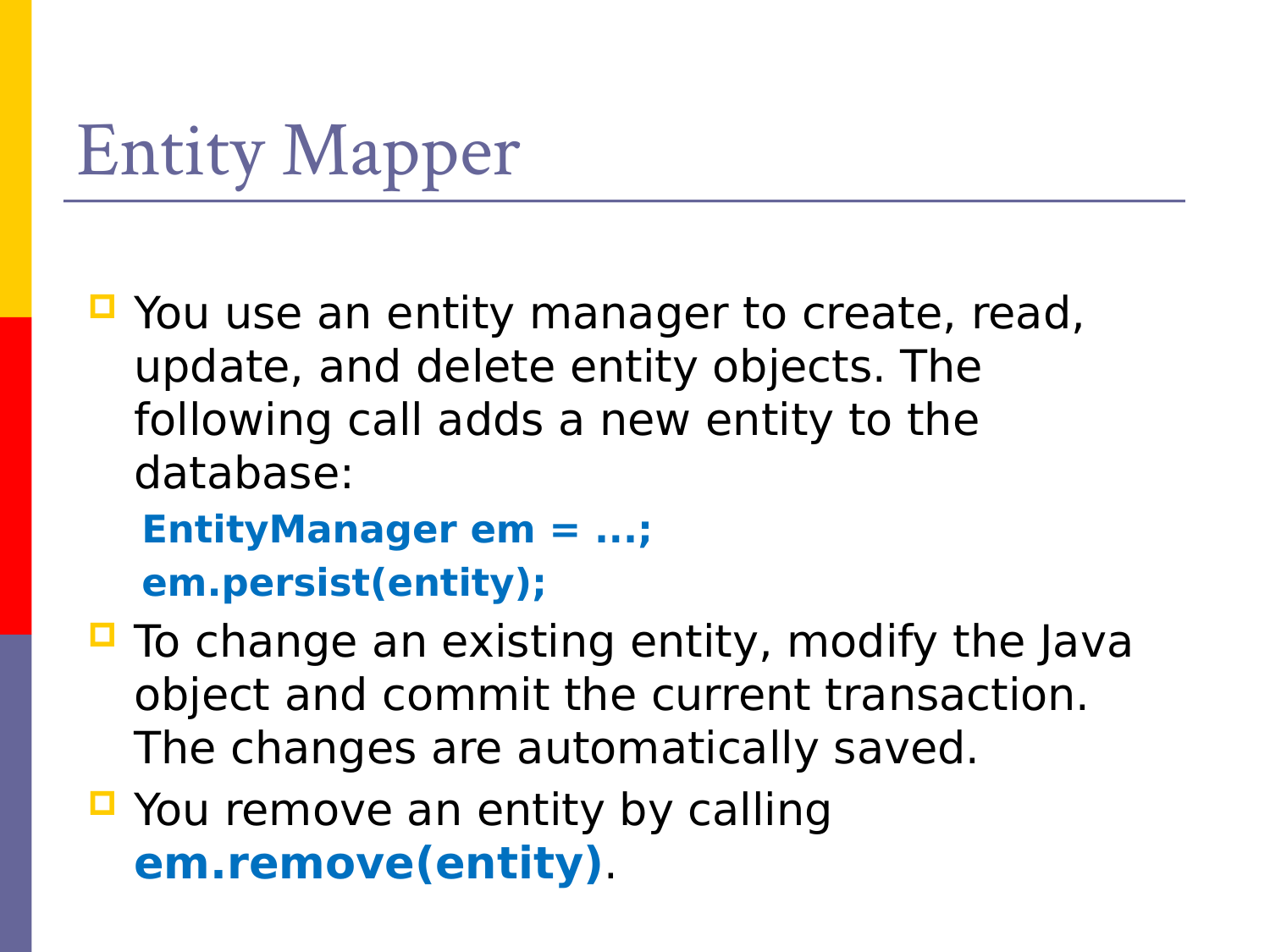

# Entity Mapper

You use an entity manager to create, read, update, and delete entity objects. The following call adds a new entity to the database:
EntityManager em = ...;
em.persist(entity);
To change an existing entity, modify the Java object and commit the current transaction. The changes are automatically saved.
You remove an entity by calling em.remove(entity).